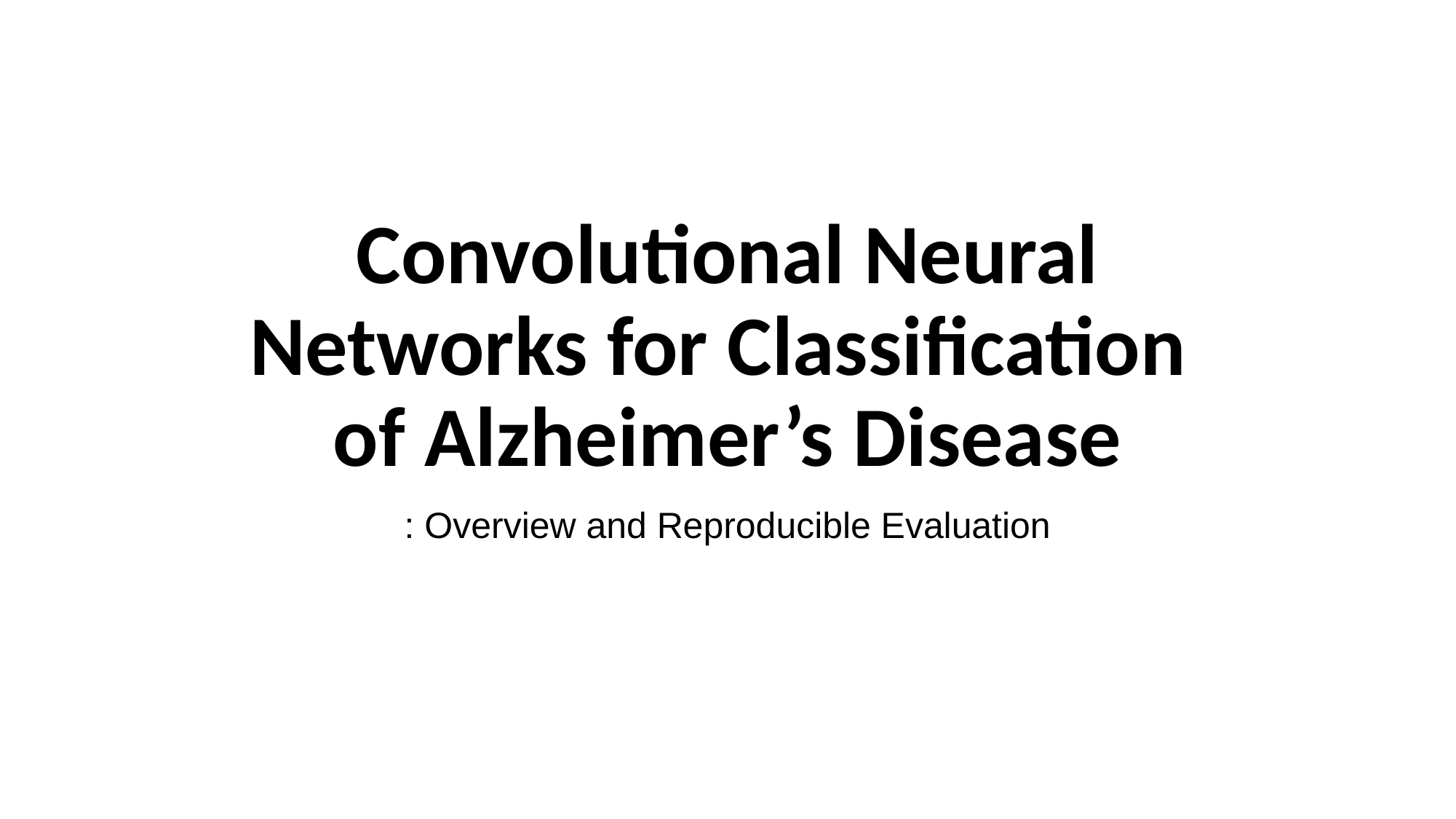

# Convolutional Neural Networks for Classification of Alzheimer’s Disease
: Overview and Reproducible Evaluation